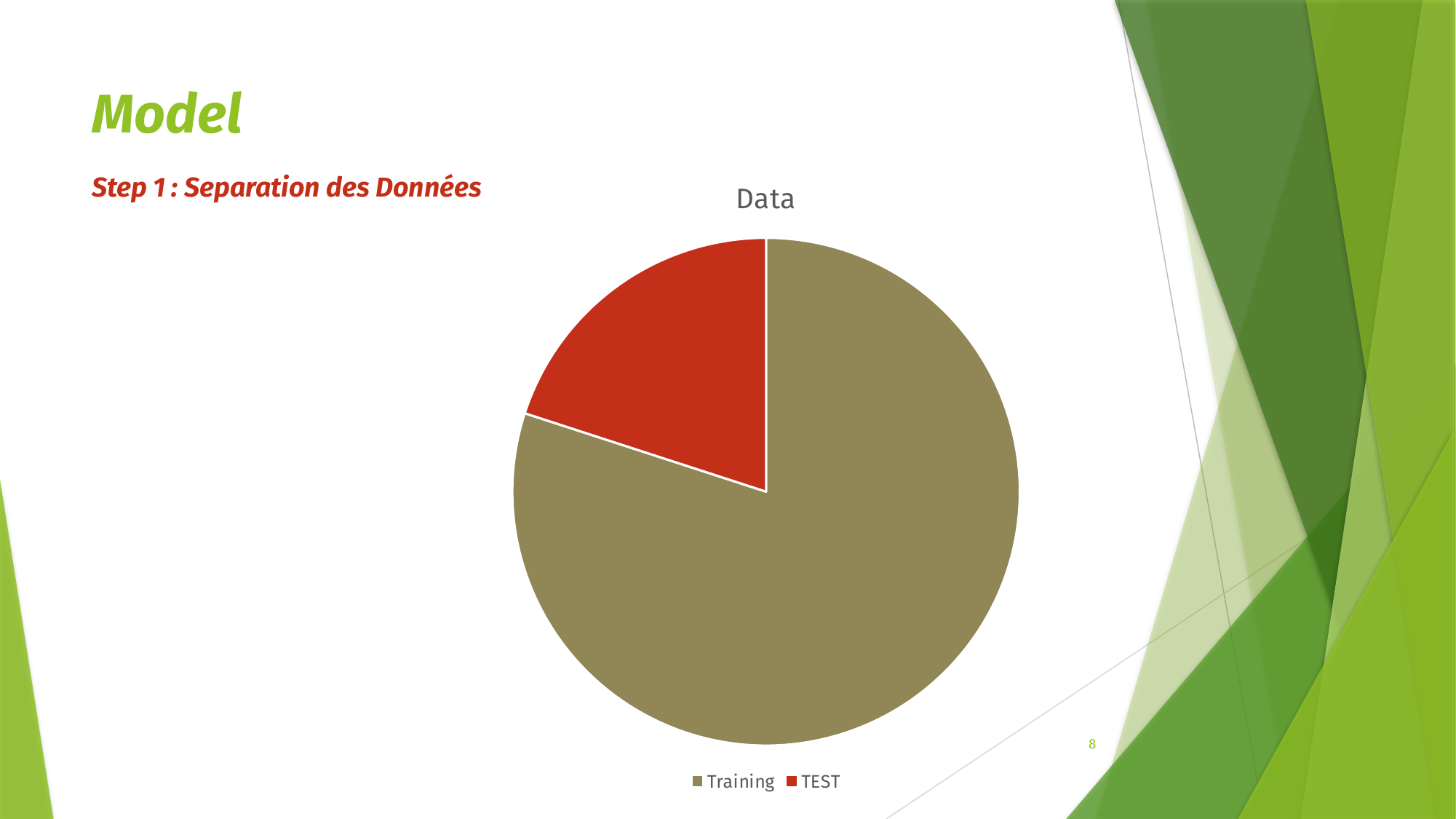

# Model

### Chart:

| Category | Data |
|---|---|
| Training | 80.0 |
| TEST | 20.0 |
Step 1 : Separation des Données

8